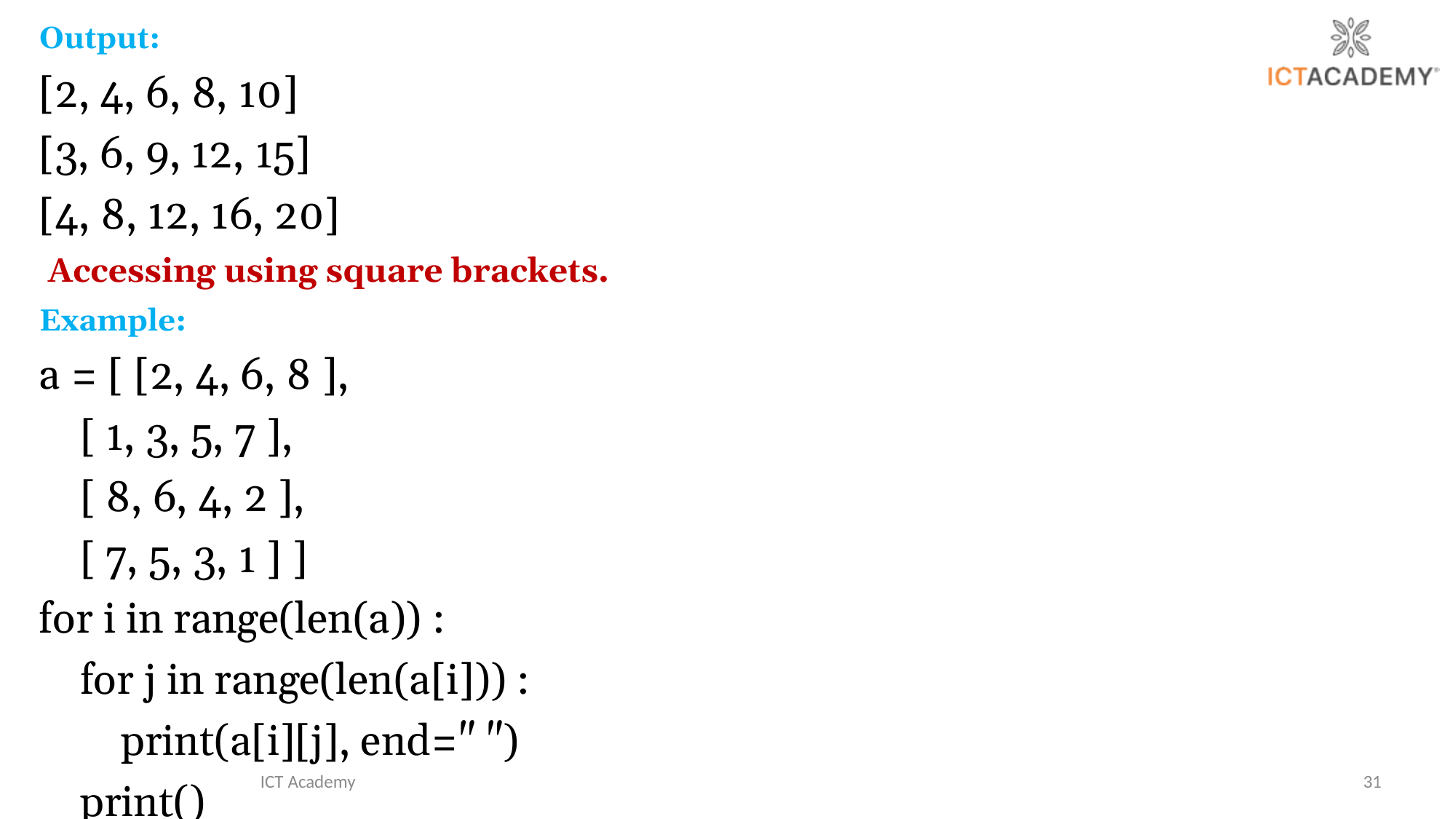

Output:
[2, 4, 6, 8, 10]
[3, 6, 9, 12, 15]
[4, 8, 12, 16, 20]
 Accessing using square brackets.
Example:
a = [ [2, 4, 6, 8 ],
    [ 1, 3, 5, 7 ],
    [ 8, 6, 4, 2 ],
    [ 7, 5, 3, 1 ] ]
for i in range(len(a)) :
    for j in range(len(a[i])) :
        print(a[i][j], end=" ")
    print()

ICT Academy
31